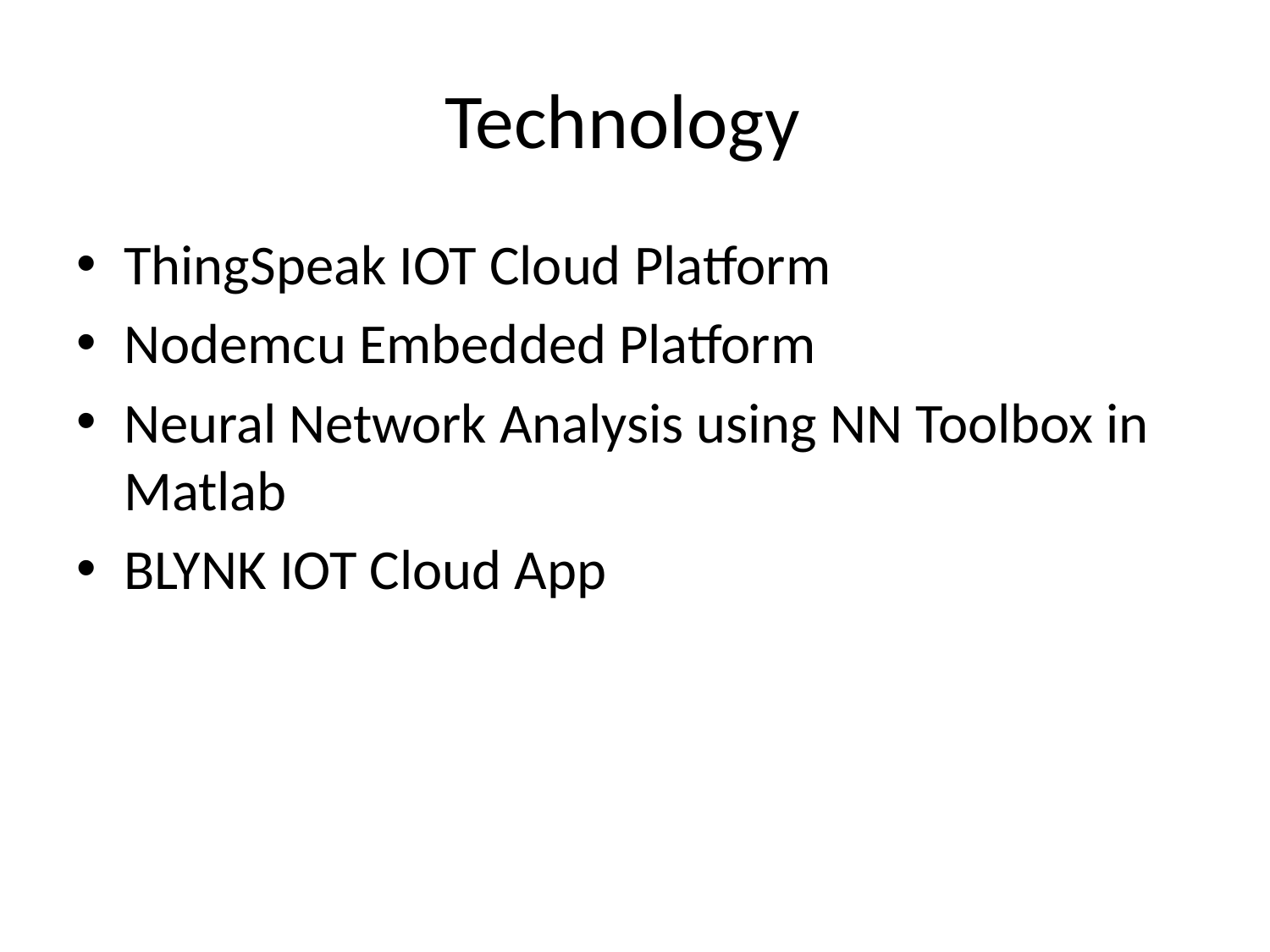

# Technology
ThingSpeak IOT Cloud Platform
Nodemcu Embedded Platform
Neural Network Analysis using NN Toolbox in Matlab
BLYNK IOT Cloud App